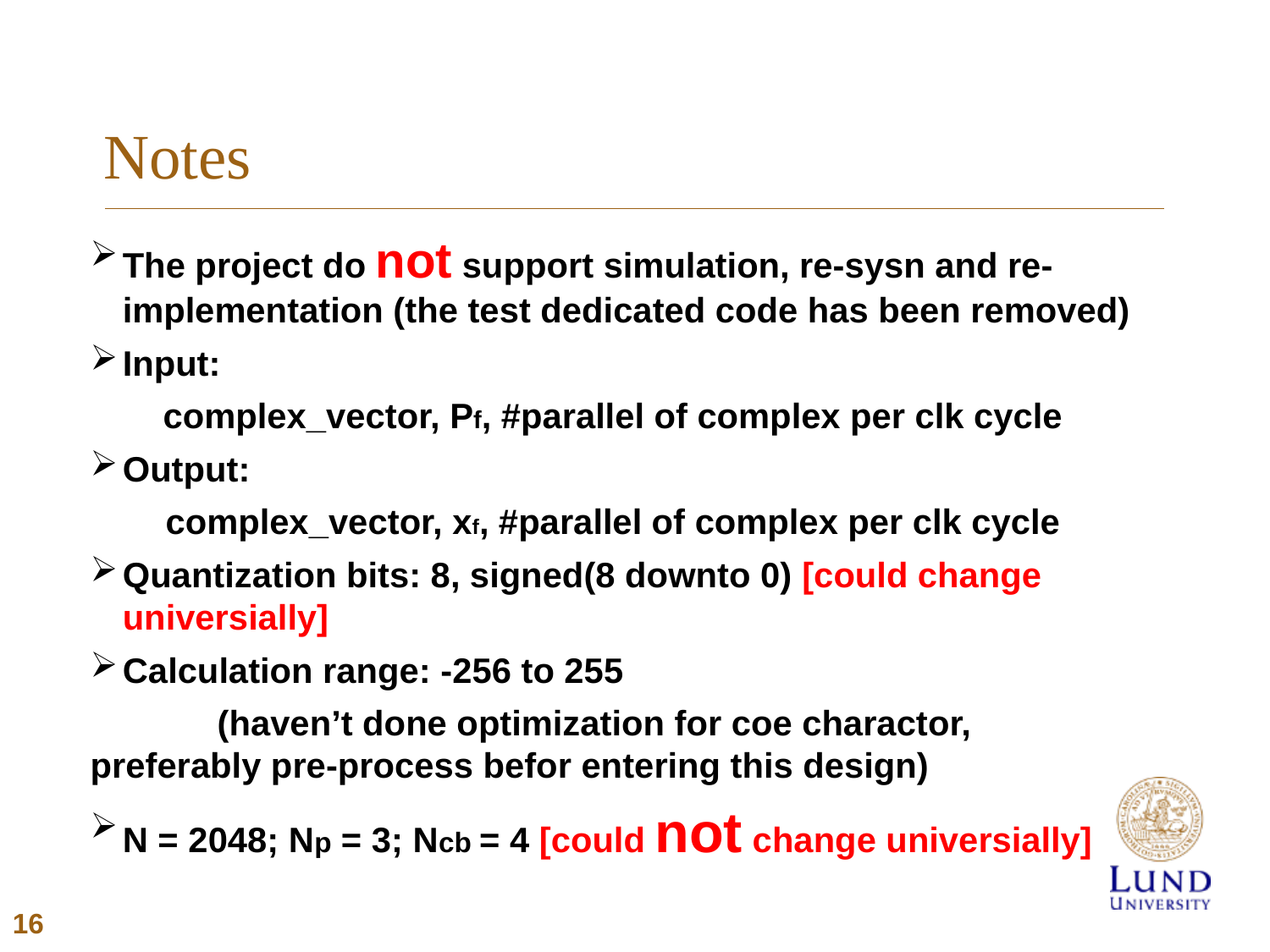

# Notes

The project do not support simulation, re-sysn and re-implementation (the test dedicated code has been removed)
Input:
complex_vector, Pf, #parallel of complex per clk cycle
Output:
complex_vector, xf, #parallel of complex per clk cycle
Quantization bits: 8, signed(8 downto 0) [could change universially]
Calculation range: -256 to 255
	(haven’t done optimization for coe charactor, 	preferably pre-process befor entering this design)
N = 2048; Np = 3; Ncb = 4 [could not change universially]